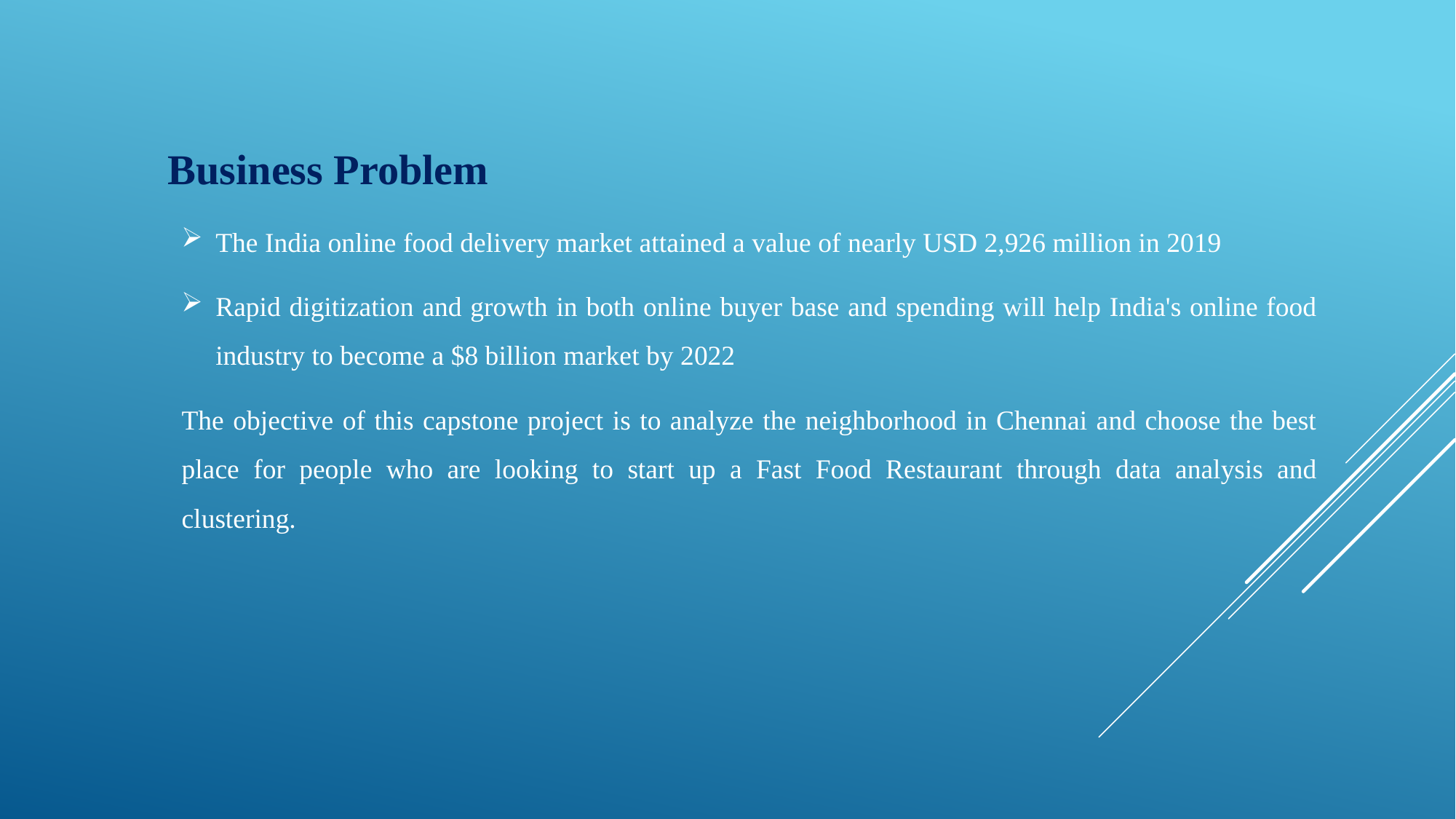

Business Problem
The India online food delivery market attained a value of nearly USD 2,926 million in 2019
Rapid digitization and growth in both online buyer base and spending will help India's online food industry to become a $8 billion market by 2022
The objective of this capstone project is to analyze the neighborhood in Chennai and choose the best place for people who are looking to start up a Fast Food Restaurant through data analysis and clustering.